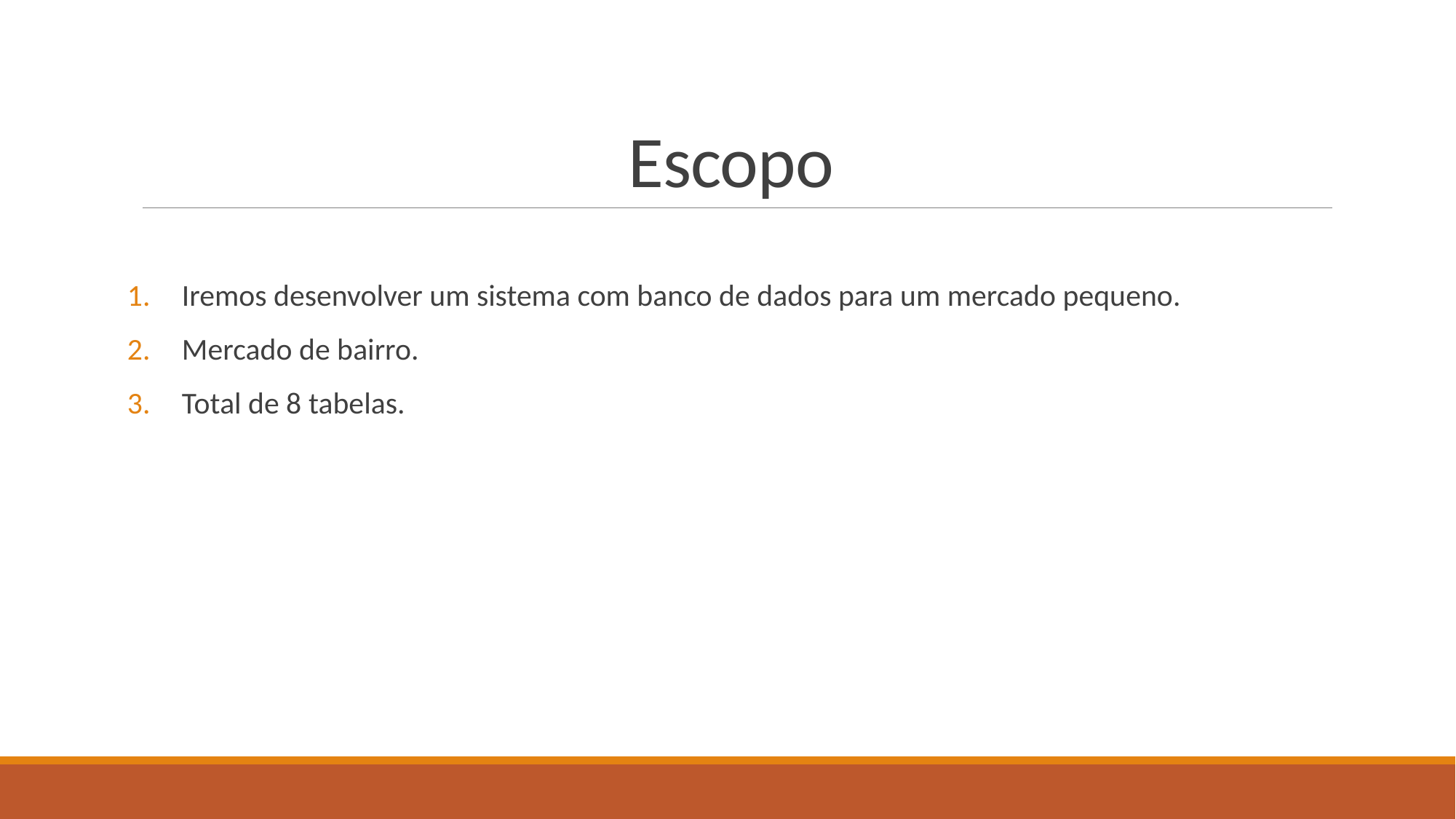

# Escopo
Iremos desenvolver um sistema com banco de dados para um mercado pequeno.
Mercado de bairro.
Total de 8 tabelas.